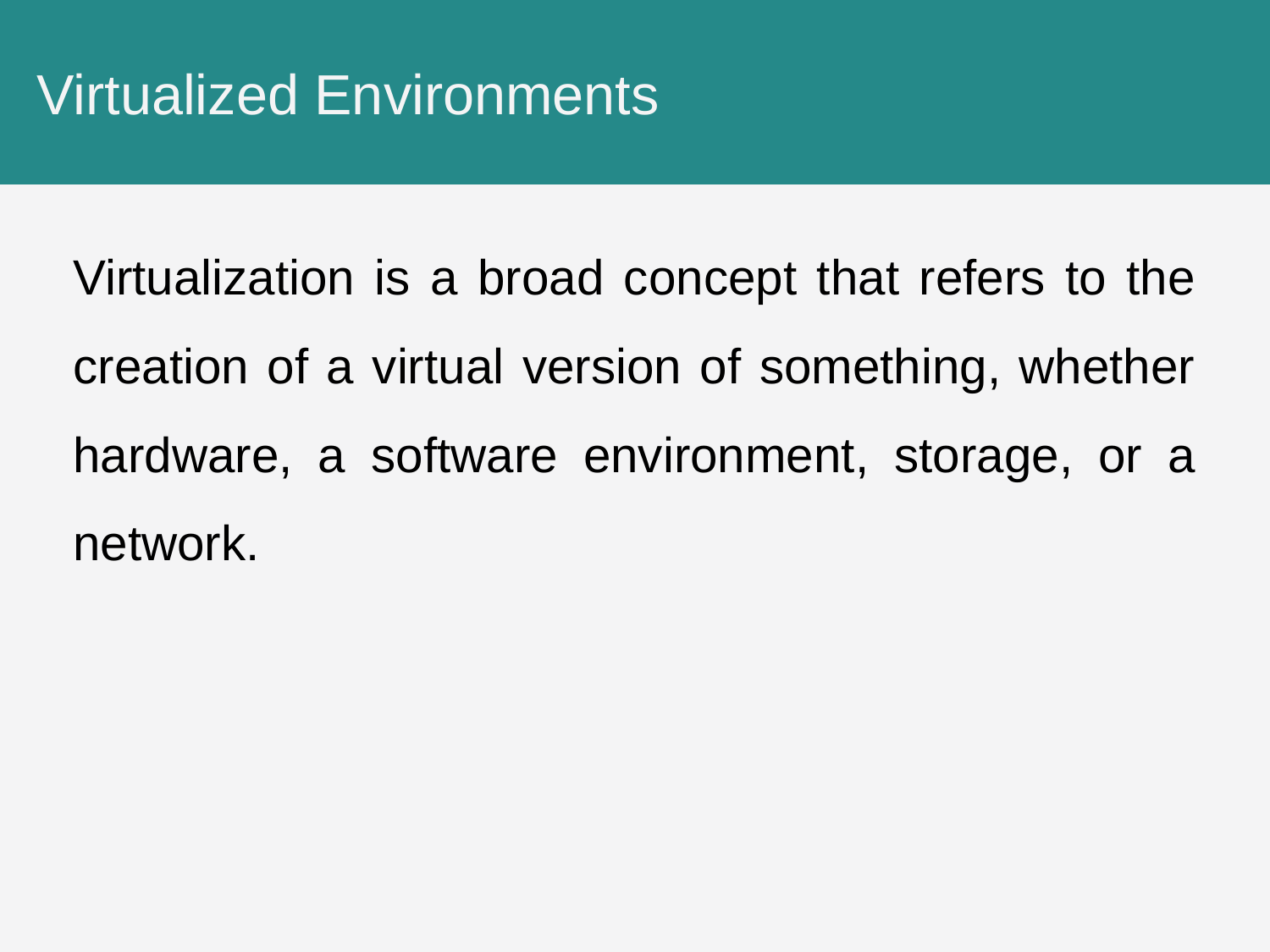

# Virtualized Environments
Virtualization is a broad concept that refers to the creation of a virtual version of something, whether hardware, a software environment, storage, or a network.